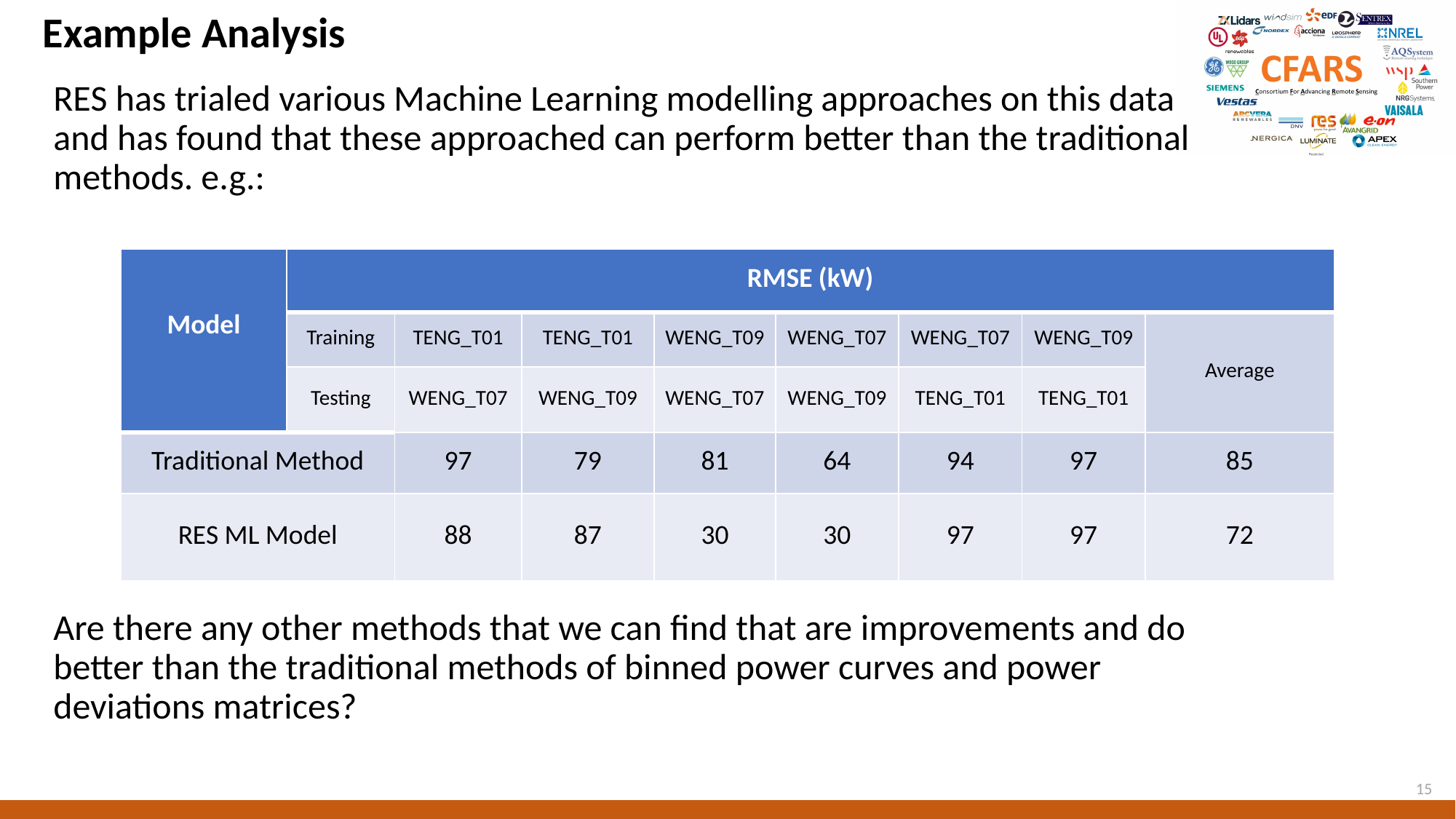

# Example Analysis
RES has trialed various Machine Learning modelling approaches on this data and has found that these approached can perform better than the traditional methods. e.g.:
| Model | RMSE (kW) |  |  |  |  |  |  |  |
| --- | --- | --- | --- | --- | --- | --- | --- | --- |
|  | Training | TENG\_T01 | TENG\_T01 | WENG\_T09 | WENG\_T07 | WENG\_T07 | WENG\_T09 | Average |
|  | Testing | WENG\_T07 | WENG\_T09 | WENG\_T07 | WENG\_T09 | TENG\_T01 | TENG\_T01 |  |
| Traditional Method |  | 97 | 79 | 81 | 64 | 94 | 97 | 85 |
| RES ML Model |  | 88 | 87 | 30 | 30 | 97 | 97 | 72 |
Are there any other methods that we can find that are improvements and do better than the traditional methods of binned power curves and power deviations matrices?
15